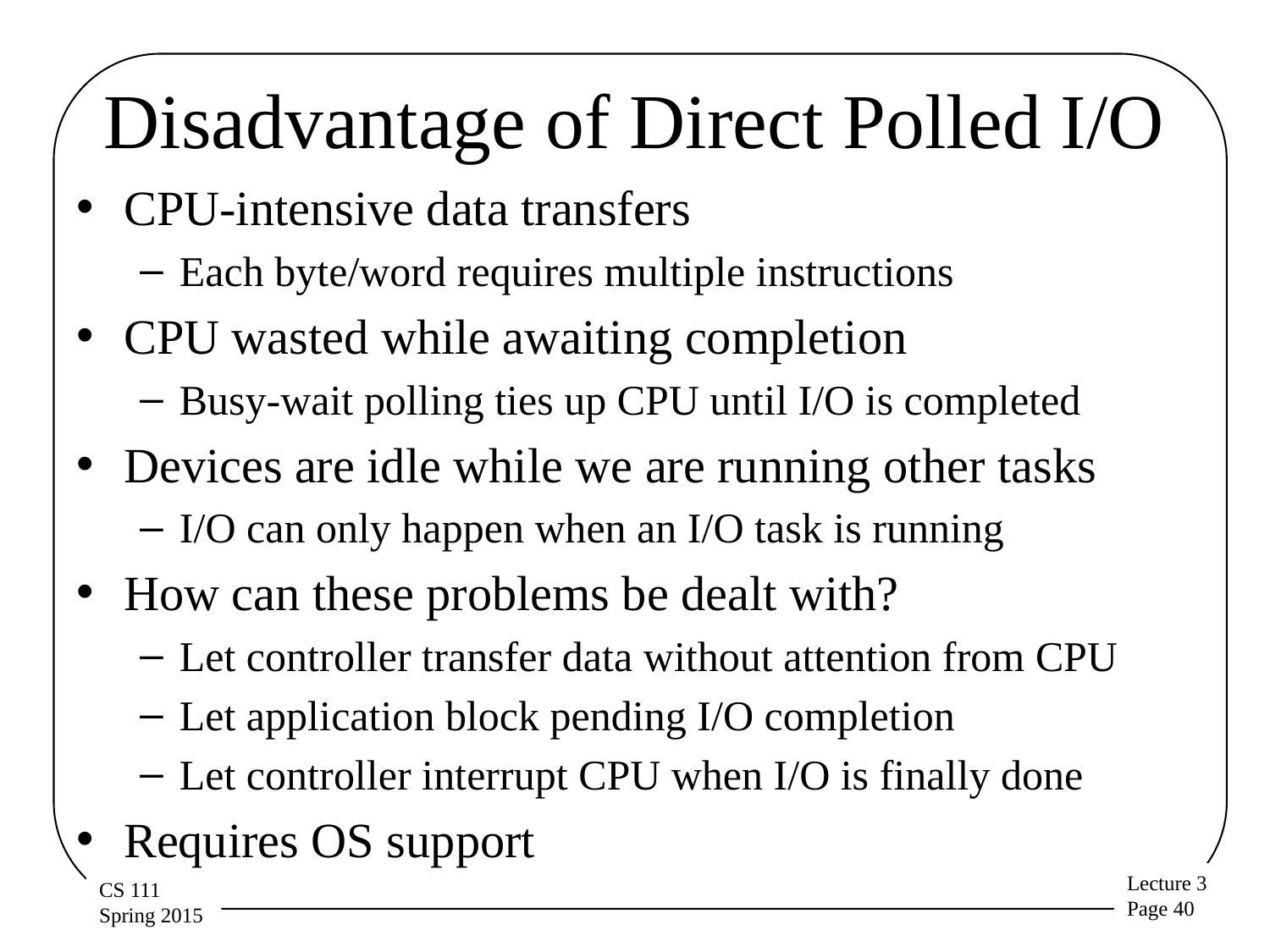

# Disadvantage of Direct Polled I/O
CPU-intensive data transfers
Each byte/word requires multiple instructions
CPU wasted while awaiting completion
Busy-wait polling ties up CPU until I/O is completed
Devices are idle while we are running other tasks
I/O can only happen when an I/O task is running
How can these problems be dealt with?
Let controller transfer data without attention from CPU
Let application block pending I/O completion
Let controller interrupt CPU when I/O is finally done
Requires OS support